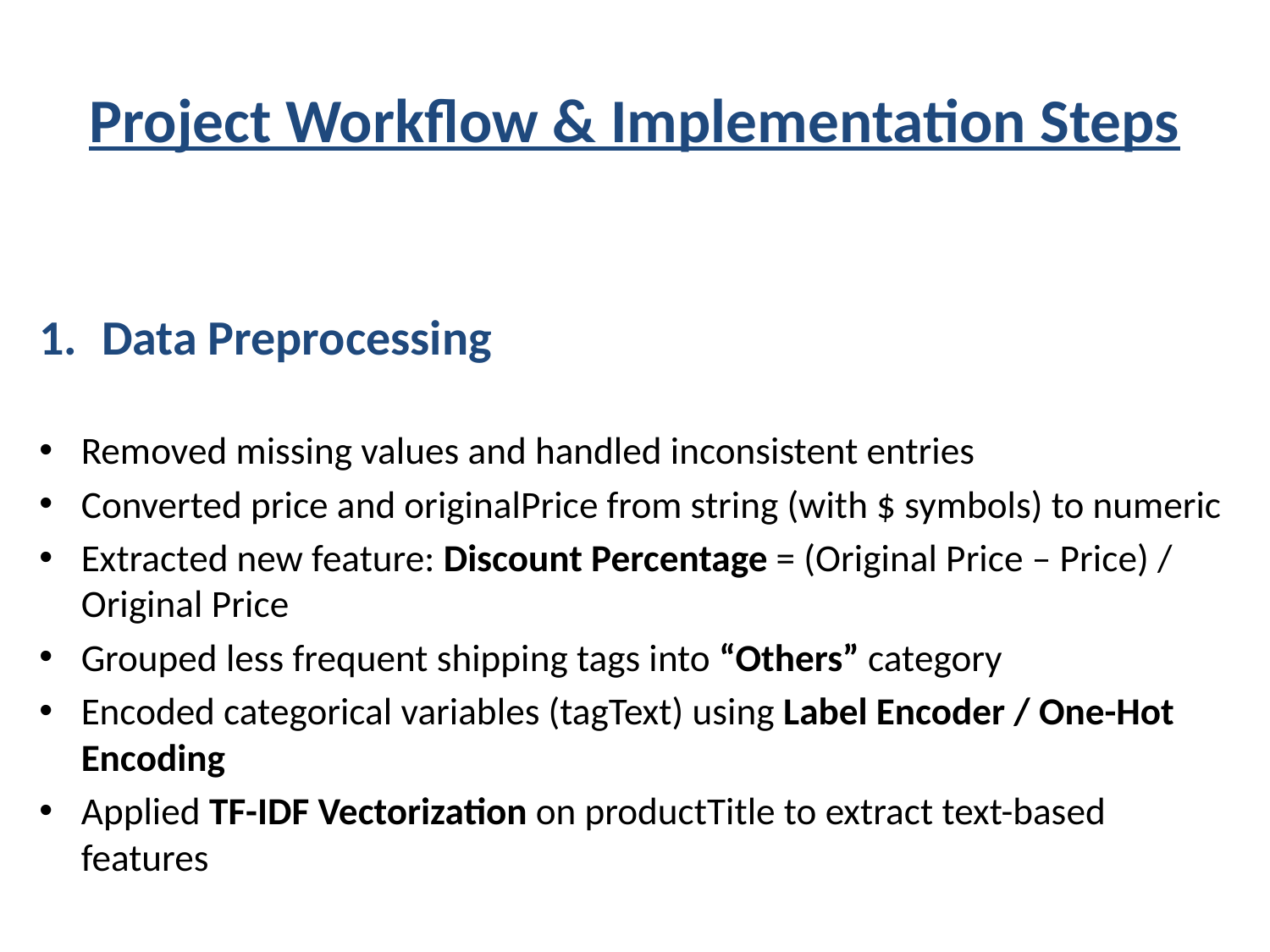

# Project Workflow & Implementation Steps

Data Preprocessing

Removed missing values and handled inconsistent entries
Converted price and originalPrice from string (with $ symbols) to numeric
Extracted new feature: Discount Percentage = (Original Price – Price) / Original Price
Grouped less frequent shipping tags into “Others” category
Encoded categorical variables (tagText) using Label Encoder / One-Hot Encoding
Applied TF-IDF Vectorization on productTitle to extract text-based features